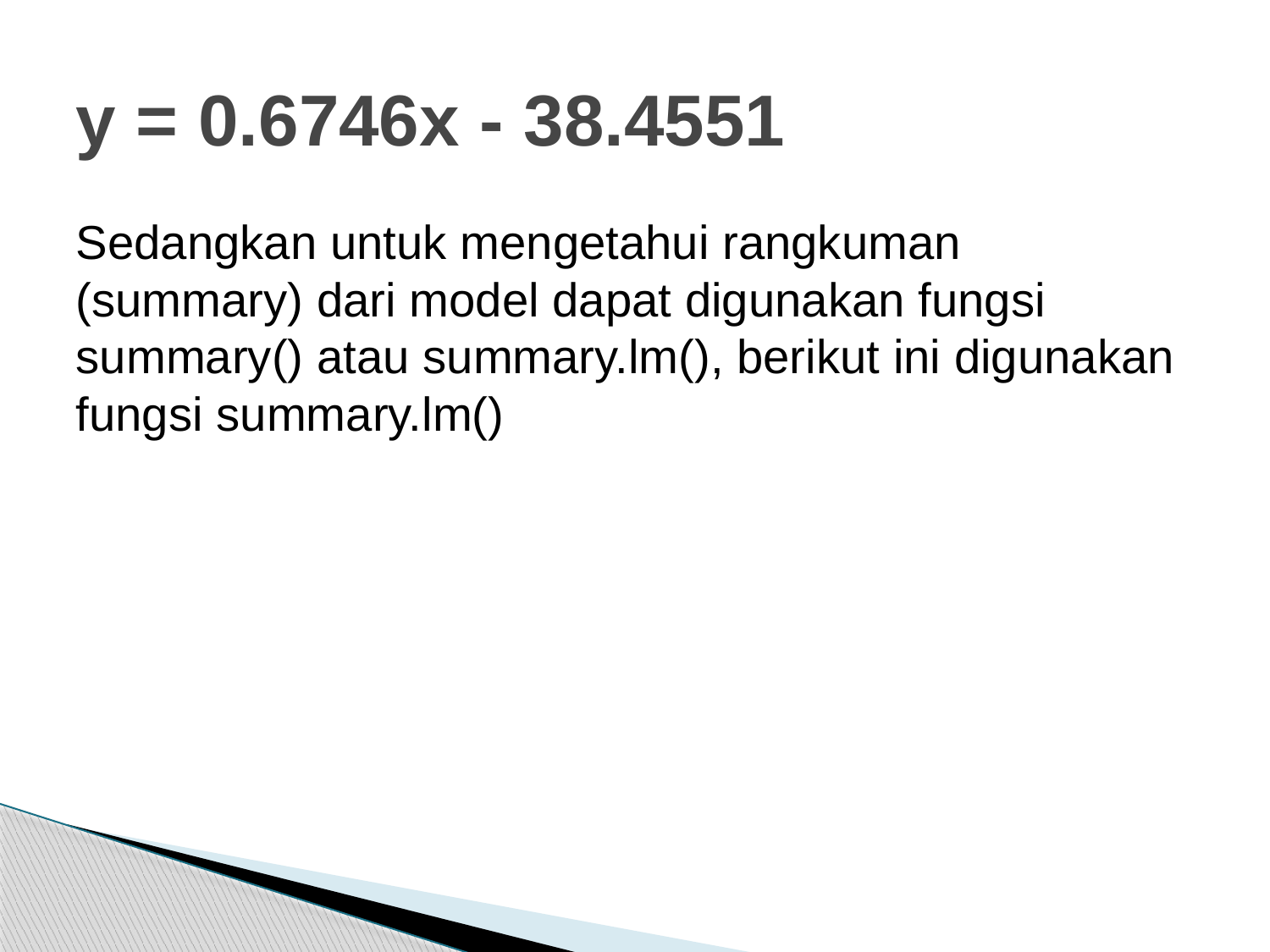

# y = 0.6746x - 38.4551
Sedangkan untuk mengetahui rangkuman (summary) dari model dapat digunakan fungsi
summary() atau summary.lm(), berikut ini digunakan fungsi summary.lm()